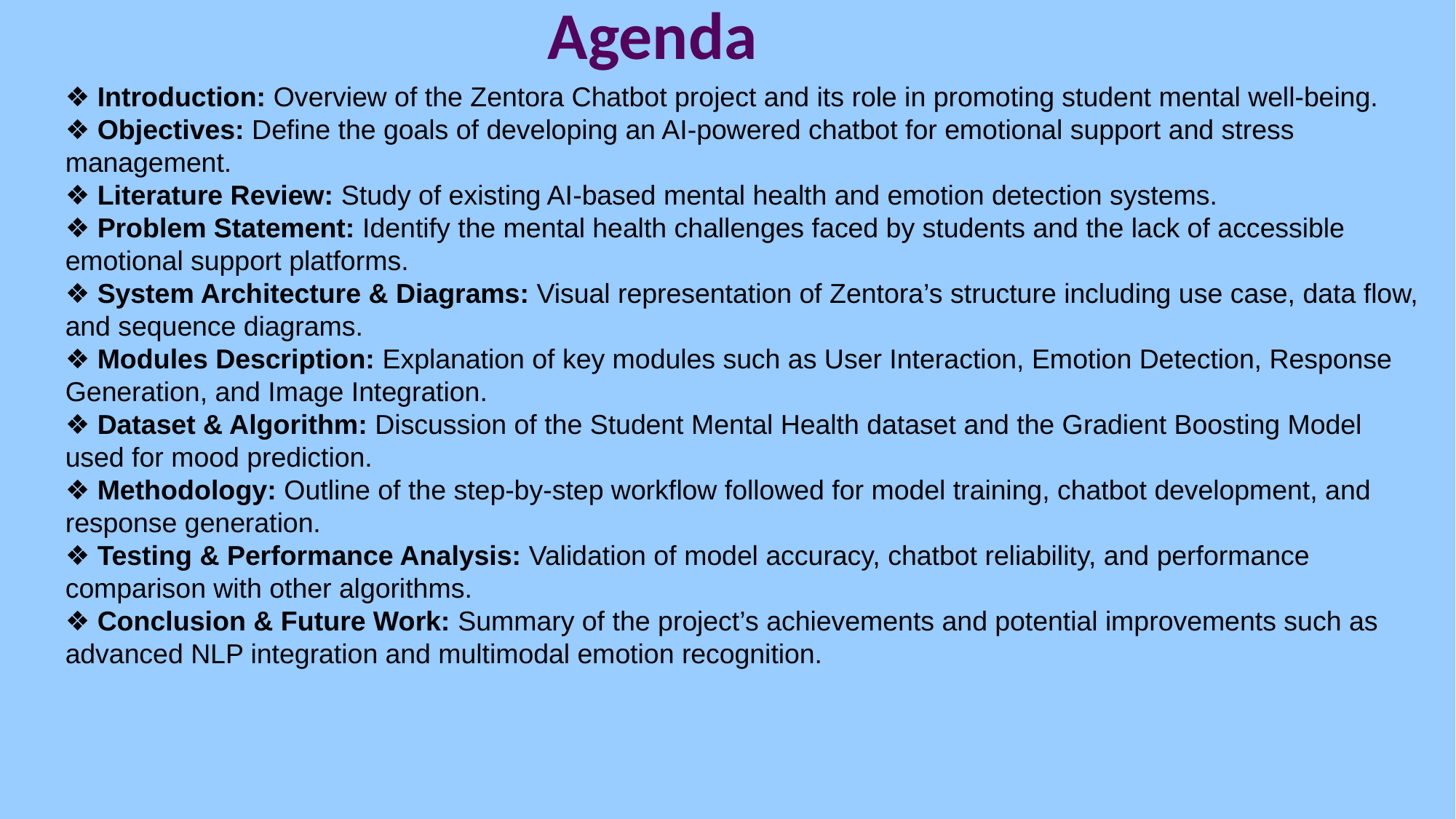

# Agenda
❖ Introduction: Overview of the Zentora Chatbot project and its role in promoting student mental well-being.
❖ Objectives: Define the goals of developing an AI-powered chatbot for emotional support and stress management.
❖ Literature Review: Study of existing AI-based mental health and emotion detection systems.
❖ Problem Statement: Identify the mental health challenges faced by students and the lack of accessible emotional support platforms.
❖ System Architecture & Diagrams: Visual representation of Zentora’s structure including use case, data flow, and sequence diagrams.
❖ Modules Description: Explanation of key modules such as User Interaction, Emotion Detection, Response Generation, and Image Integration.
❖ Dataset & Algorithm: Discussion of the Student Mental Health dataset and the Gradient Boosting Model used for mood prediction.
❖ Methodology: Outline of the step-by-step workflow followed for model training, chatbot development, and response generation.
❖ Testing & Performance Analysis: Validation of model accuracy, chatbot reliability, and performance comparison with other algorithms.
❖ Conclusion & Future Work: Summary of the project’s achievements and potential improvements such as advanced NLP integration and multimodal emotion recognition.